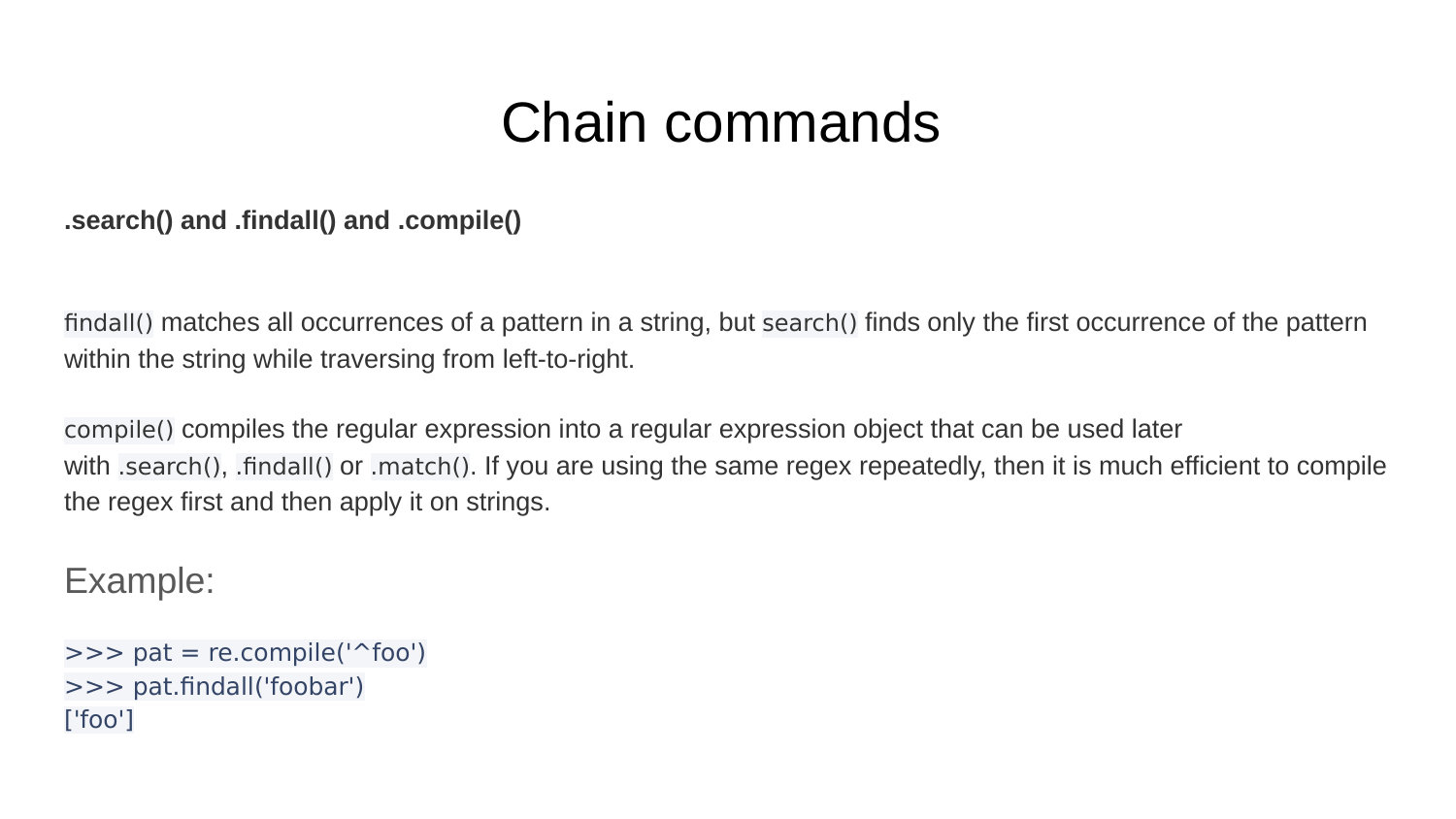

# Chain commands
.search() and .findall() and .compile()

findall() matches all occurrences of a pattern in a string, but search() finds only the first occurrence of the pattern within the string while traversing from left-to-right.
compile() compiles the regular expression into a regular expression object that can be used later with .search(), .findall() or .match(). If you are using the same regex repeatedly, then it is much efficient to compile the regex first and then apply it on strings.
Example:
>>> pat = re.compile('^foo')
>>> pat.findall('foobar')
['foo']